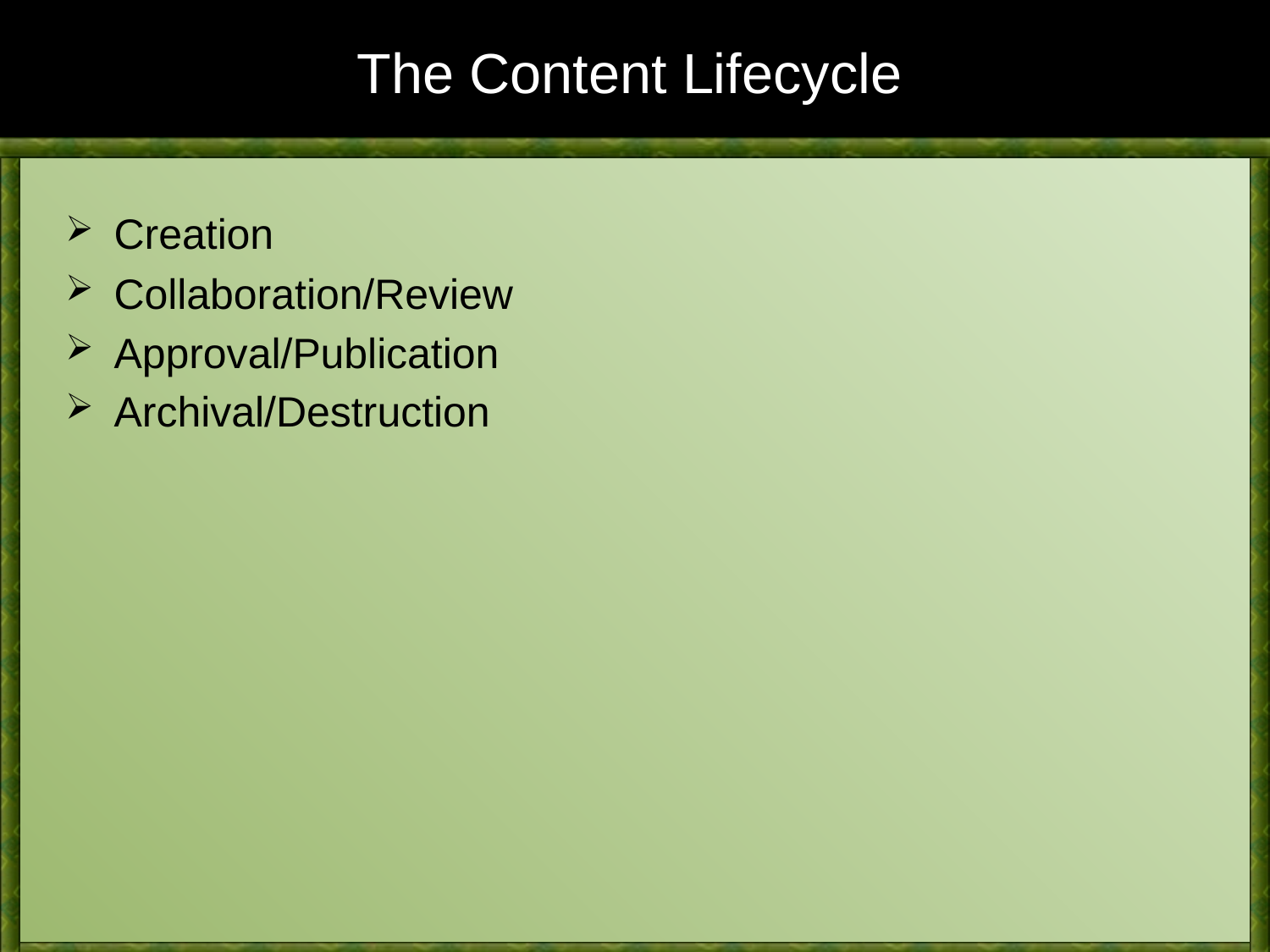

# The Content Lifecycle
Creation
Collaboration/Review
Approval/Publication
Archival/Destruction